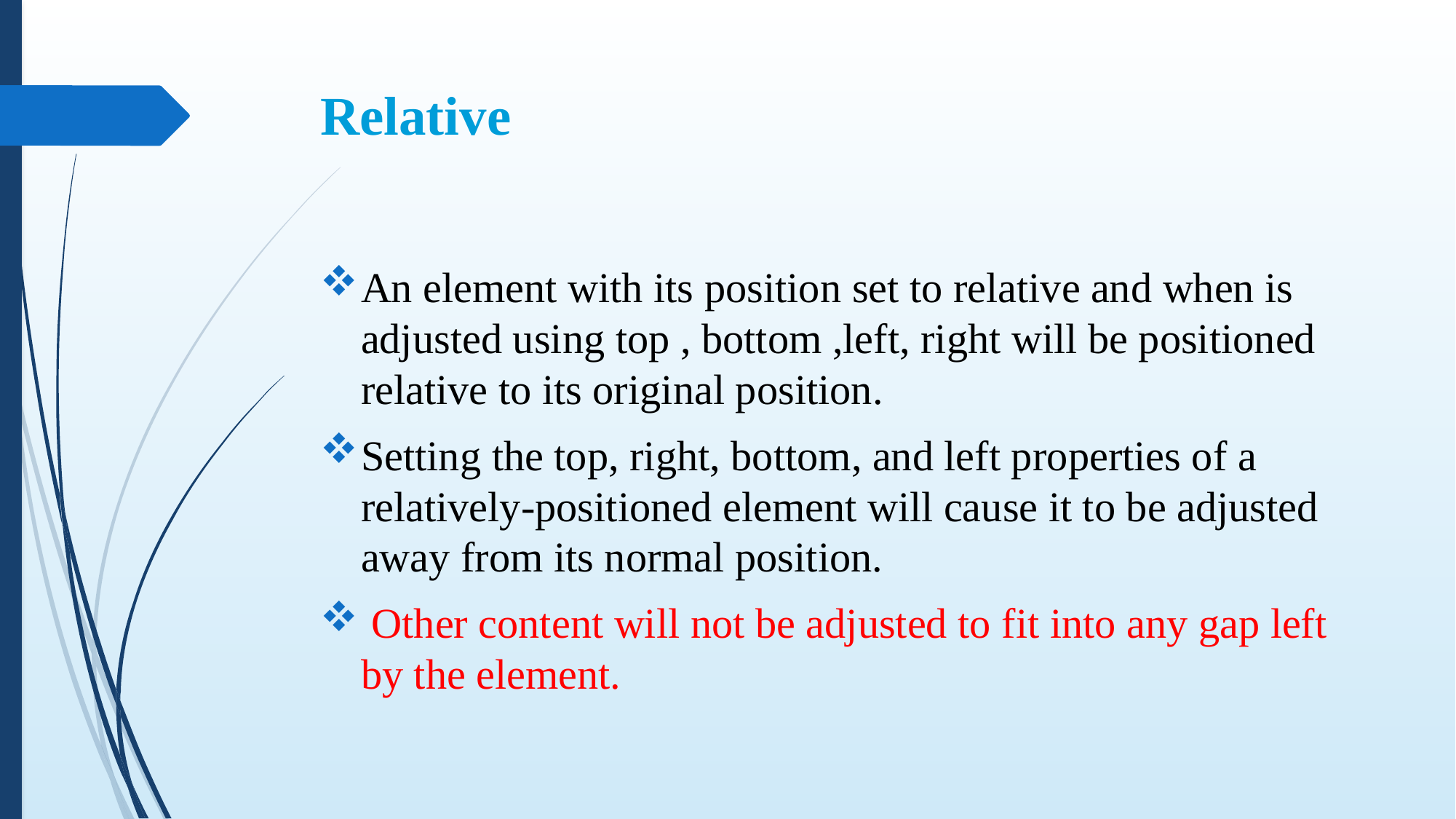

# Relative
An element with its position set to relative and when is adjusted using top , bottom ,left, right will be positioned relative to its original position.
Setting the top, right, bottom, and left properties of a relatively-positioned element will cause it to be adjusted away from its normal position.
 Other content will not be adjusted to fit into any gap left by the element.